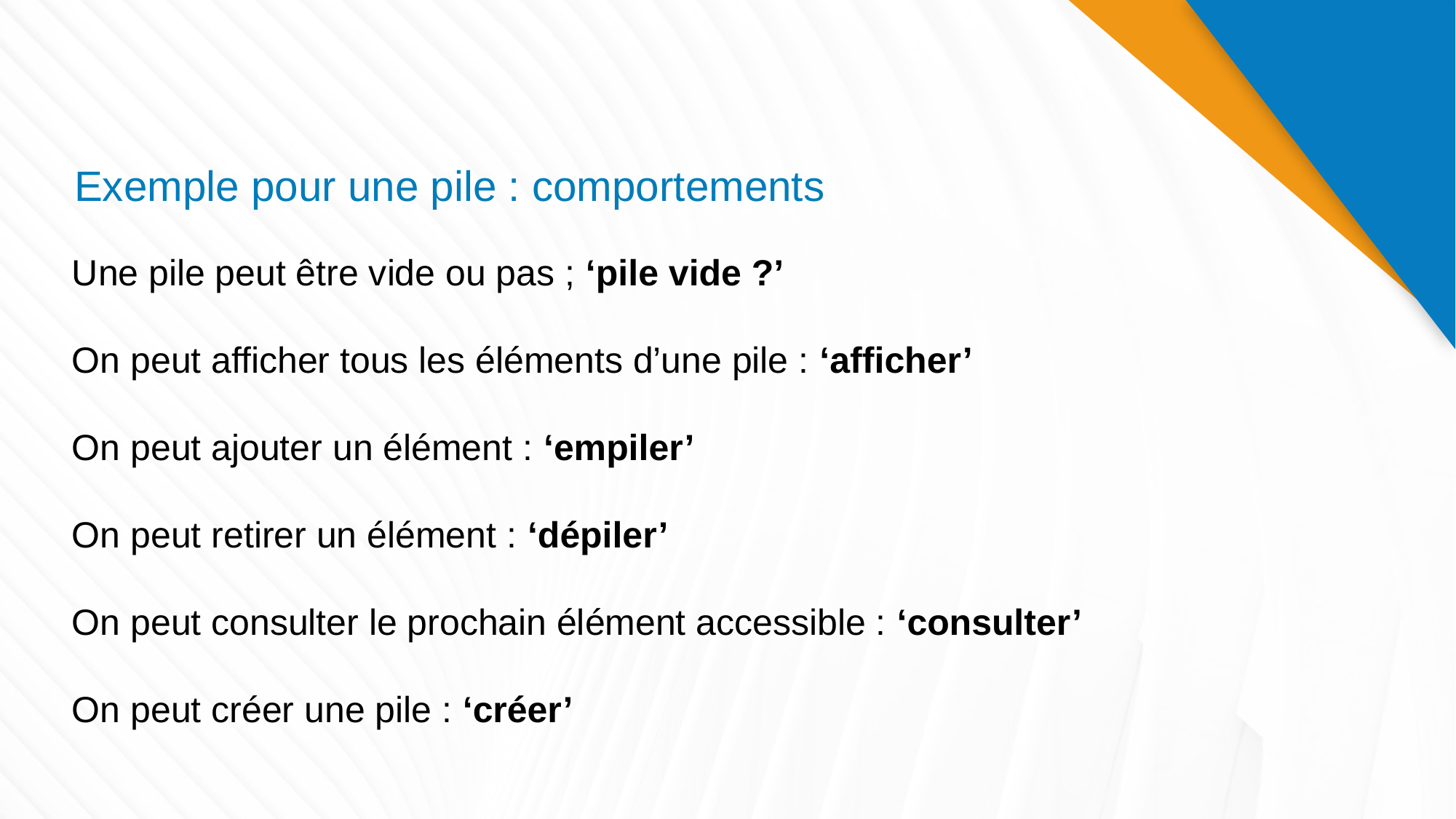

# Exemple pour une pile : comportements
Une pile peut être vide ou pas ; ‘pile vide ?’

On peut afficher tous les éléments d’une pile : ‘afficher’

On peut ajouter un élément : ‘empiler’

On peut retirer un élément : ‘dépiler’

On peut consulter le prochain élément accessible : ‘consulter’

On peut créer une pile : ‘créer’